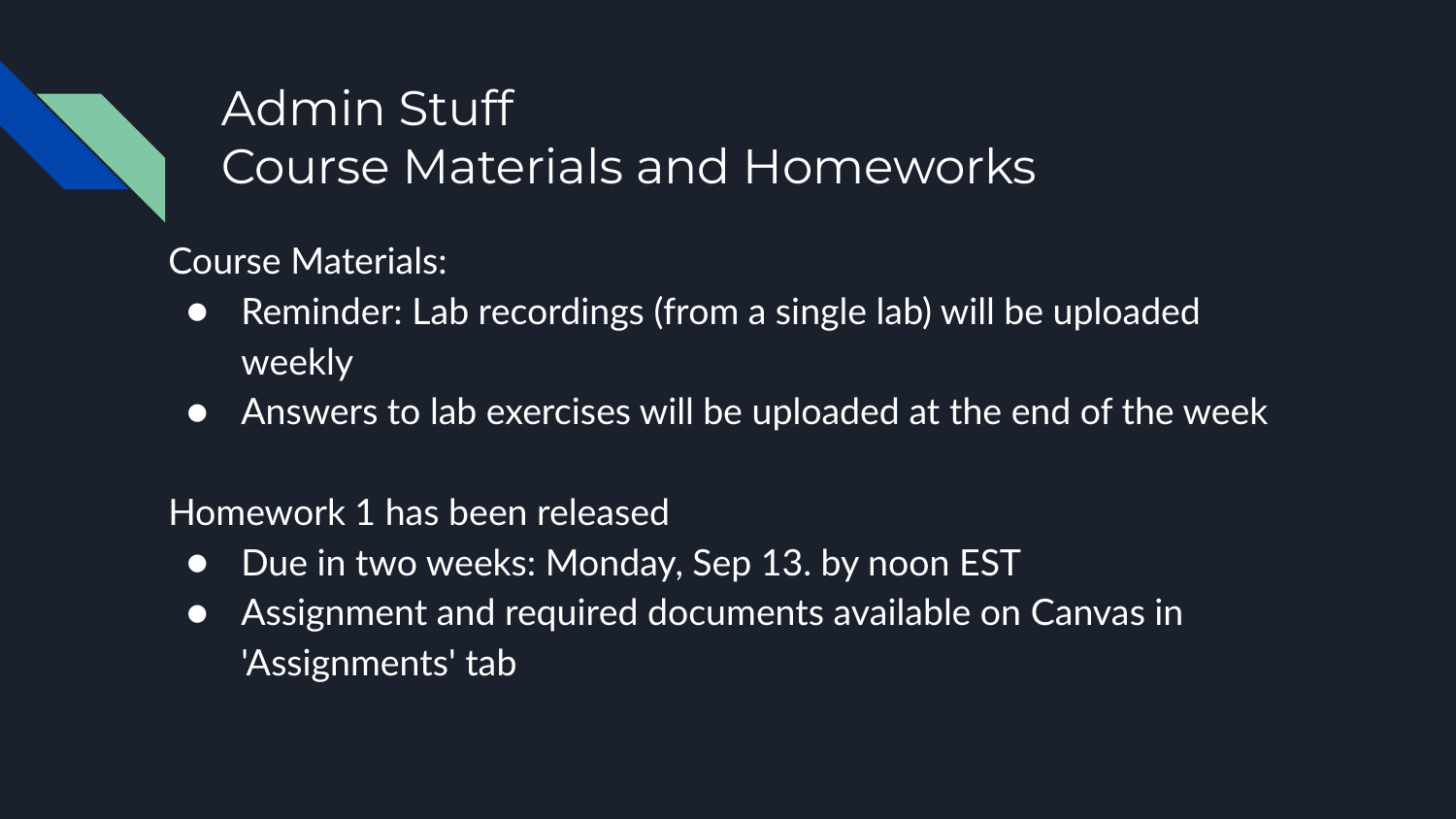

# Admin Stuff
Course Materials and Homeworks
Course Materials:
Reminder: Lab recordings (from a single lab) will be uploaded weekly
Answers to lab exercises will be uploaded at the end of the week

Homework 1 has been released
Due in two weeks: Monday, Sep 13. by noon EST
Assignment and required documents available on Canvas in 'Assignments' tab